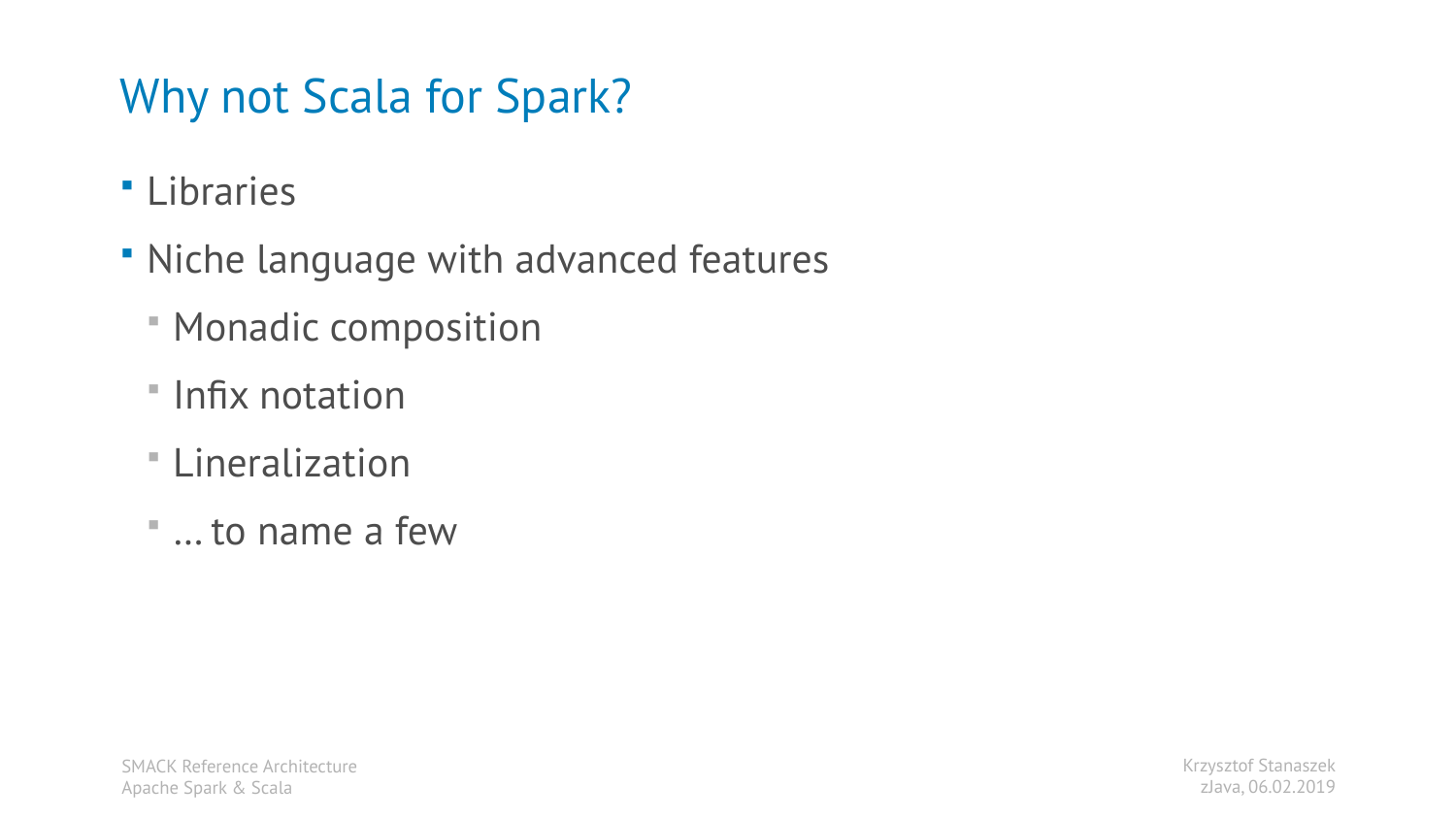

# Why not Scala for Spark?
Libraries
Niche language with advanced features
Monadic composition
Infix notation
Lineralization
… to name a few

Krzysztof Stanaszek
zJava, 06.02.2019

SMACK Reference Architecture
Apache Spark & Scala